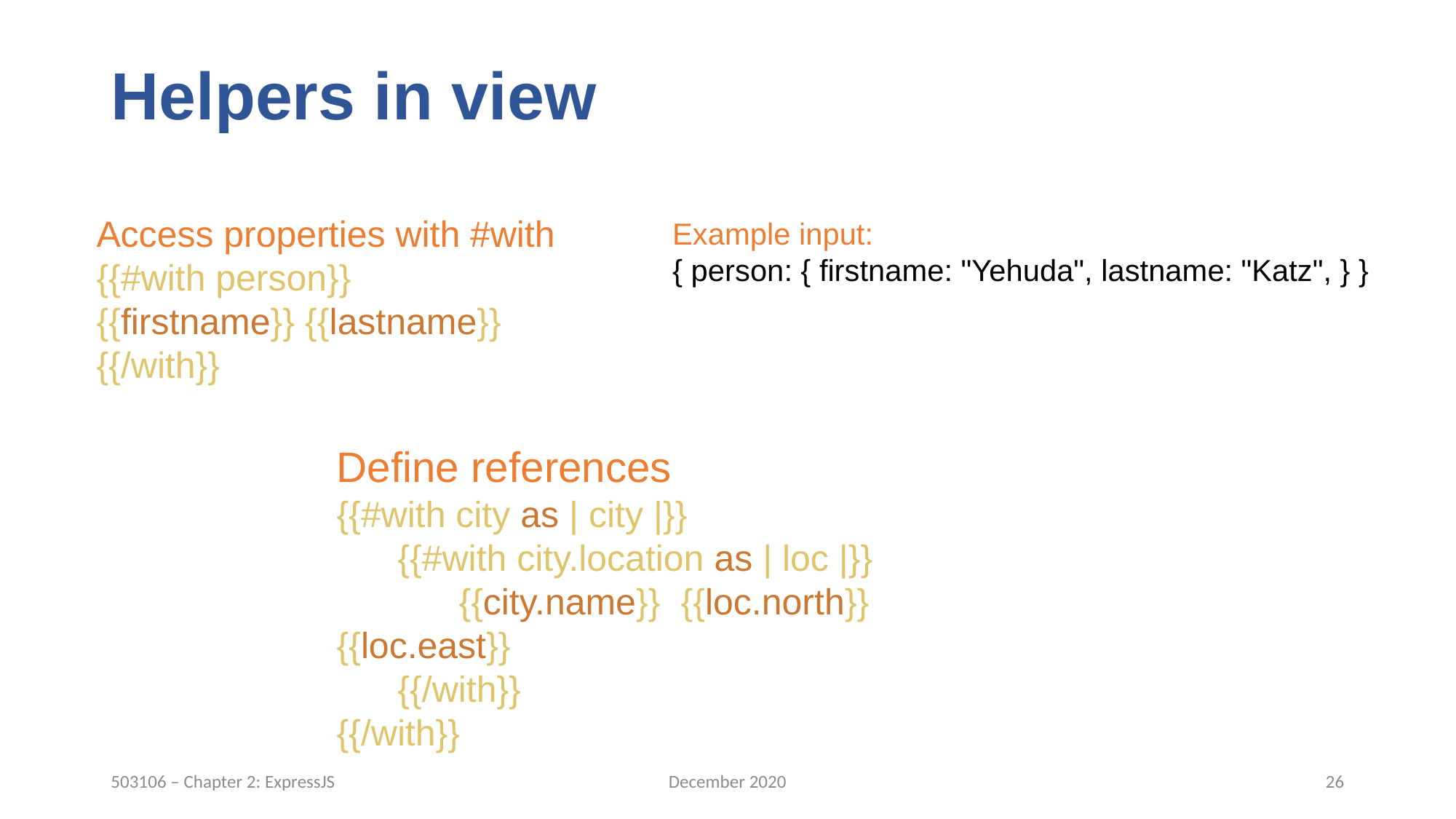

# Helpers in view
Access properties with #with
{{#with person}}
{{firstname}} {{lastname}}
{{/with}}
Example input:
{ person: { firstname: "Yehuda", lastname: "Katz", } }
Define references
{{#with city as | city |}}
      {{#with city.location as | loc |}}
            {{city.name}}: {{loc.north}} {{loc.east}}
      {{/with}}
{{/with}}
December 2020
26